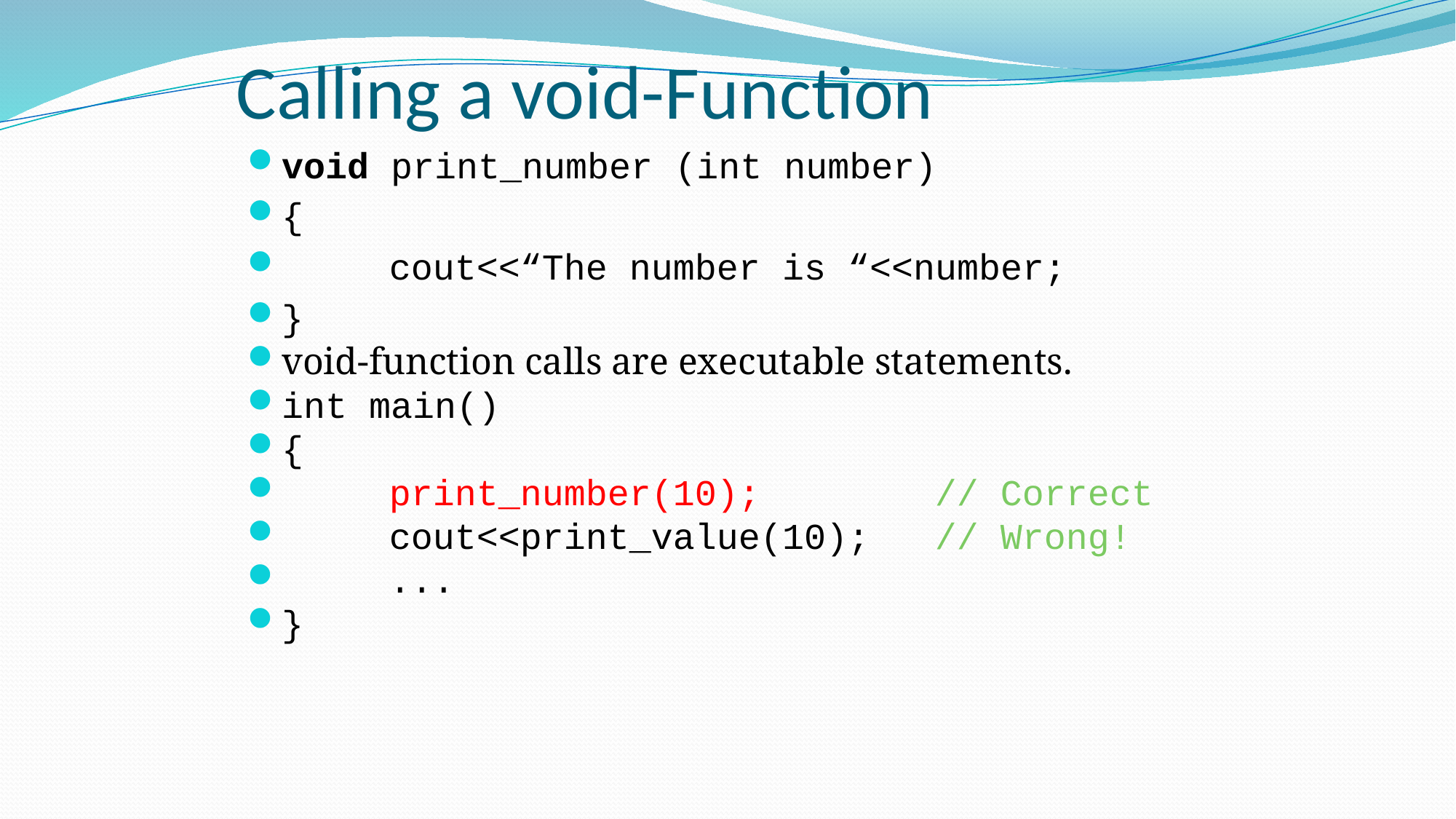

# Calling a void-Function
void print_number (int number)
{
 	cout<<“The number is “<<number;
}
void-function calls are executable statements.
int main()
{
	print_number(10);		// Correct
 	cout<<print_value(10); 	// Wrong!
 	...
}